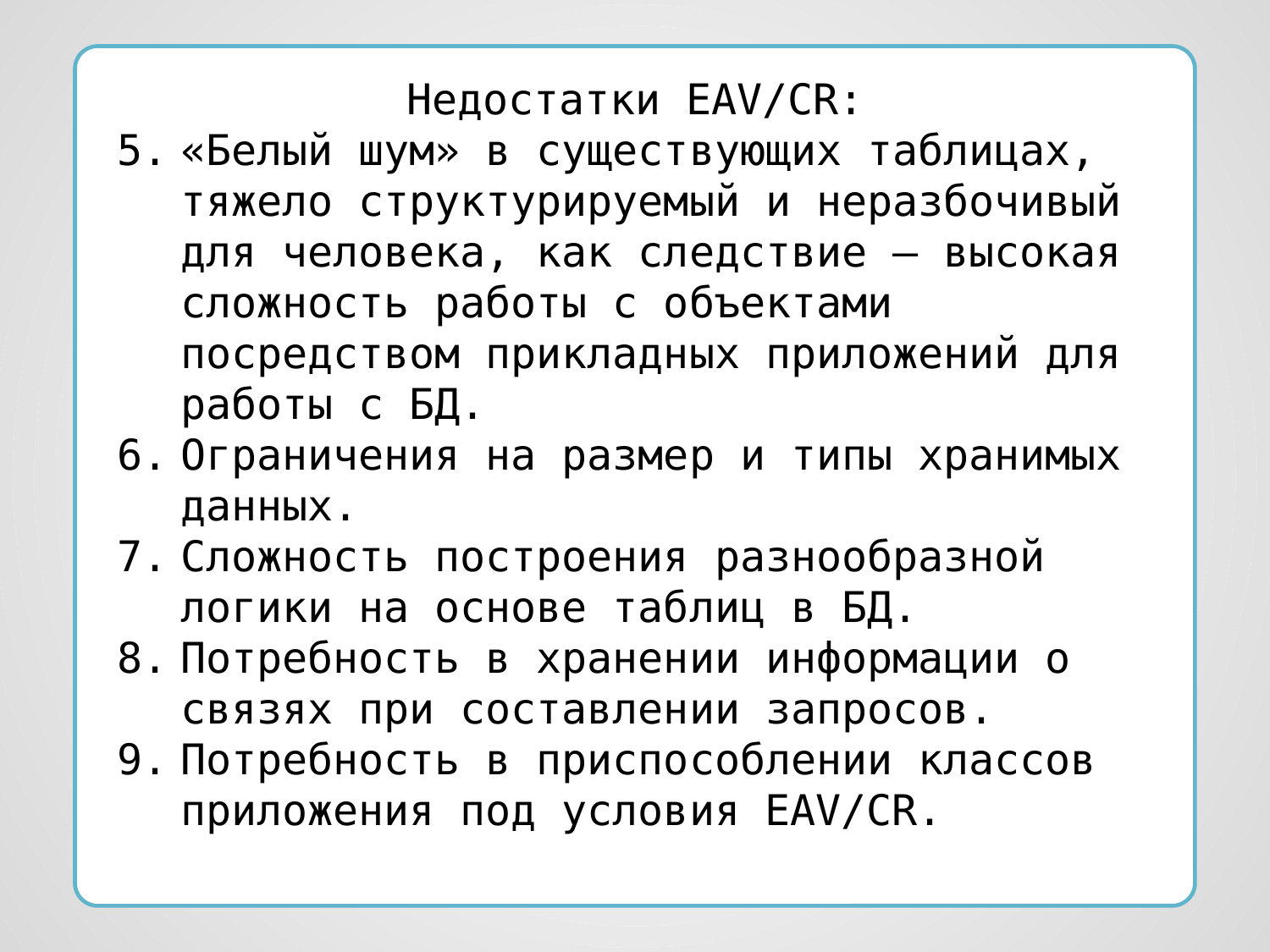

Недостатки EAV/CR:
«Белый шум» в существующих таблицах, тяжело структурируемый и неразбочивый для человека, как следствие – высокая сложность работы с объектами посредством прикладных приложений для работы с БД.
Ограничения на размер и типы хранимых данных.
Сложность построения разнообразной логики на основе таблиц в БД.
Потребность в хранении информации о связях при составлении запросов.
Потребность в приспособлении классов приложения под условия EAV/CR.